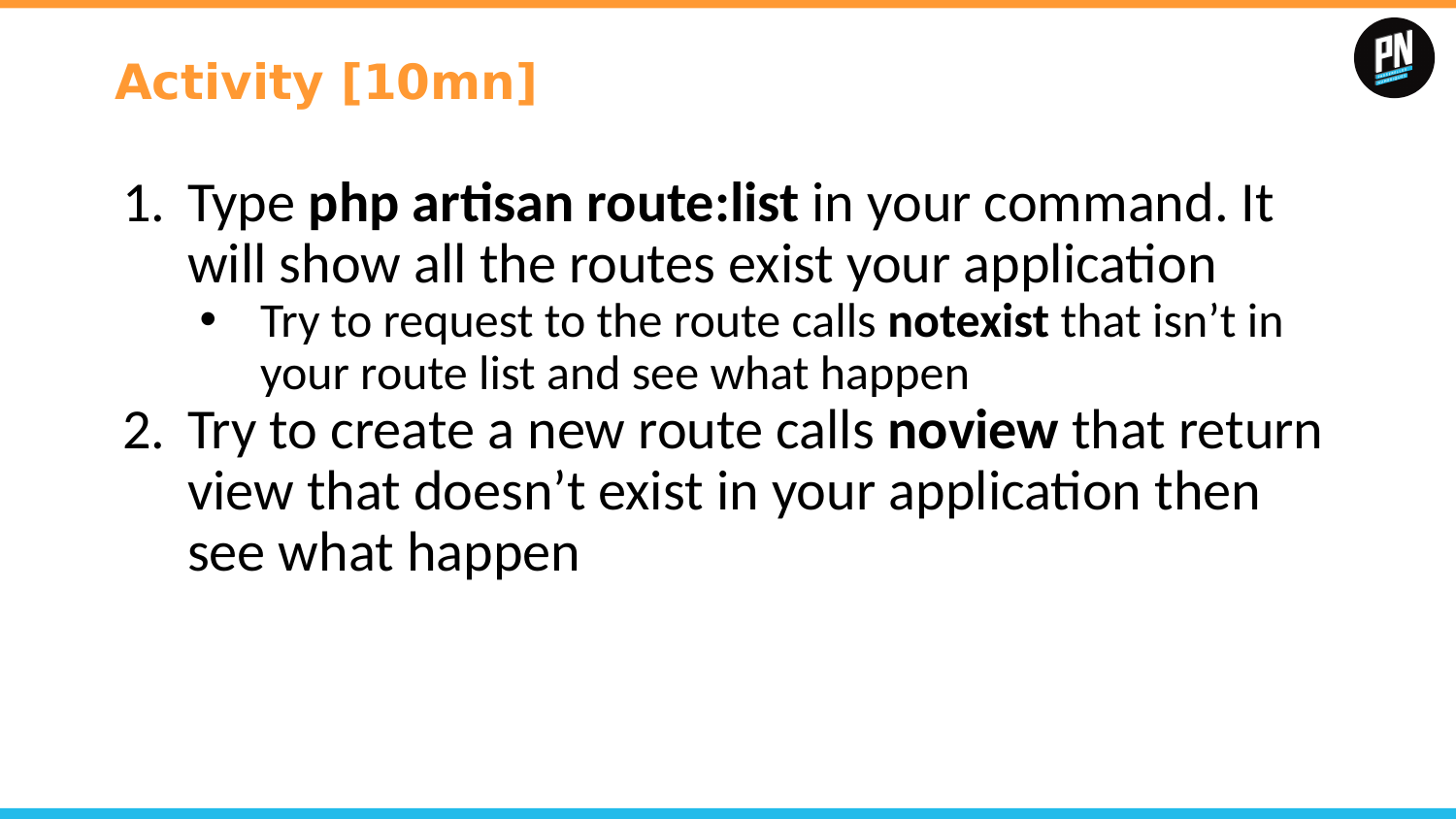

# Activity [10mn]
Type php artisan route:list in your command. It will show all the routes exist your application
Try to request to the route calls notexist that isn’t in your route list and see what happen
Try to create a new route calls noview that return view that doesn’t exist in your application then see what happen